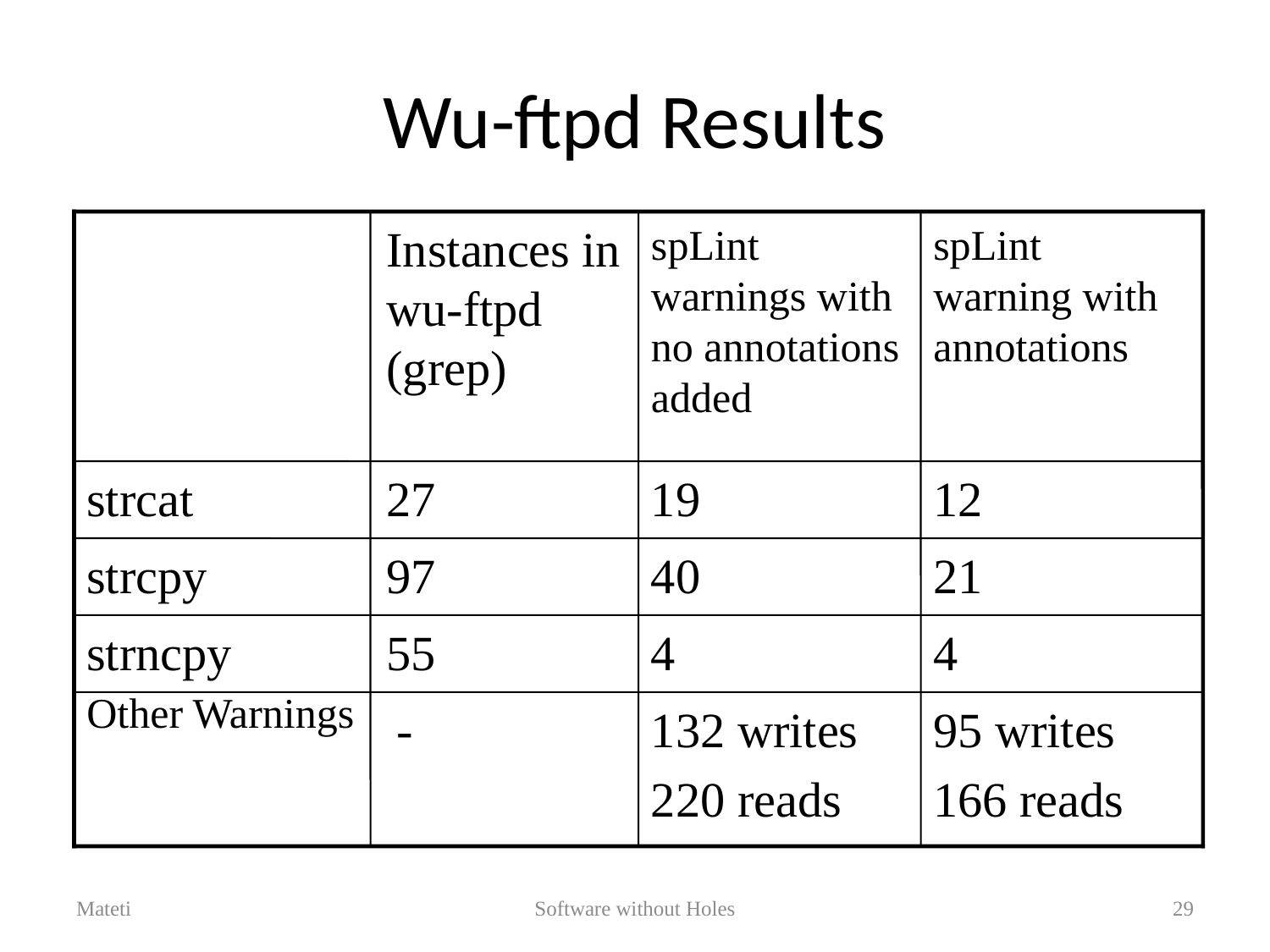

# Wu-ftpd Results

Instances in wu-ftpd (grep)
spLint warnings with no annotations added

spLint warning with annotations

strcat

27
19
12
strcpy

97
40
21
strncpy

55
4
4
Other Warnings

-
132 writes
220 reads
95 writes
166 reads

Mateti
Software without Holes
29